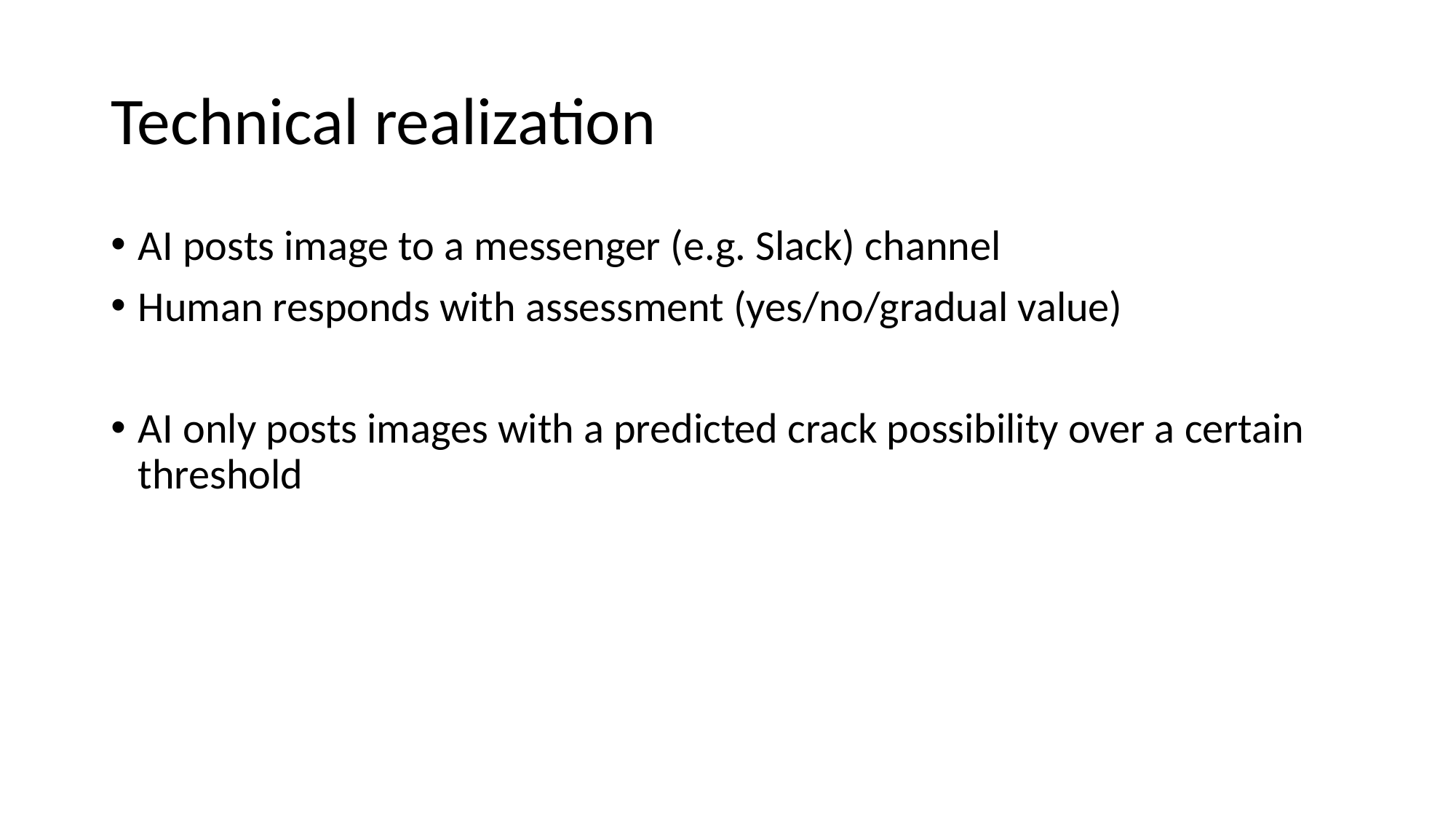

# Technical realization
AI posts image to a messenger (e.g. Slack) channel
Human responds with assessment (yes/no/gradual value)

AI only posts images with a predicted crack possibility over a certain threshold